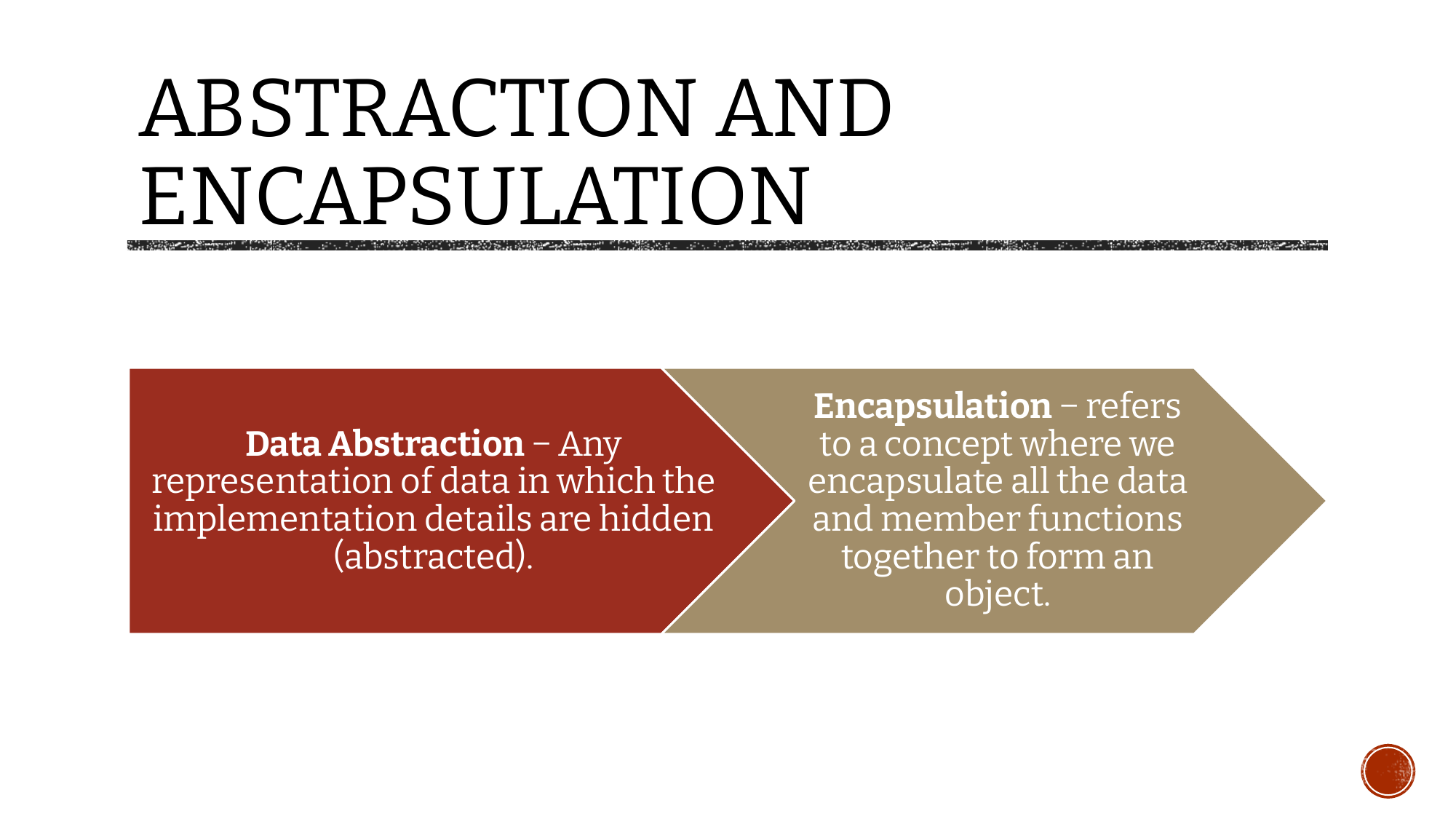

# ABSTRACTION AND ENCAPSULATION

Data Abstraction − Any representation of data in which the implementation details are hidden (abstracted).
Encapsulation − refers to a concept where we encapsulate all the data and member functions together to form an object.